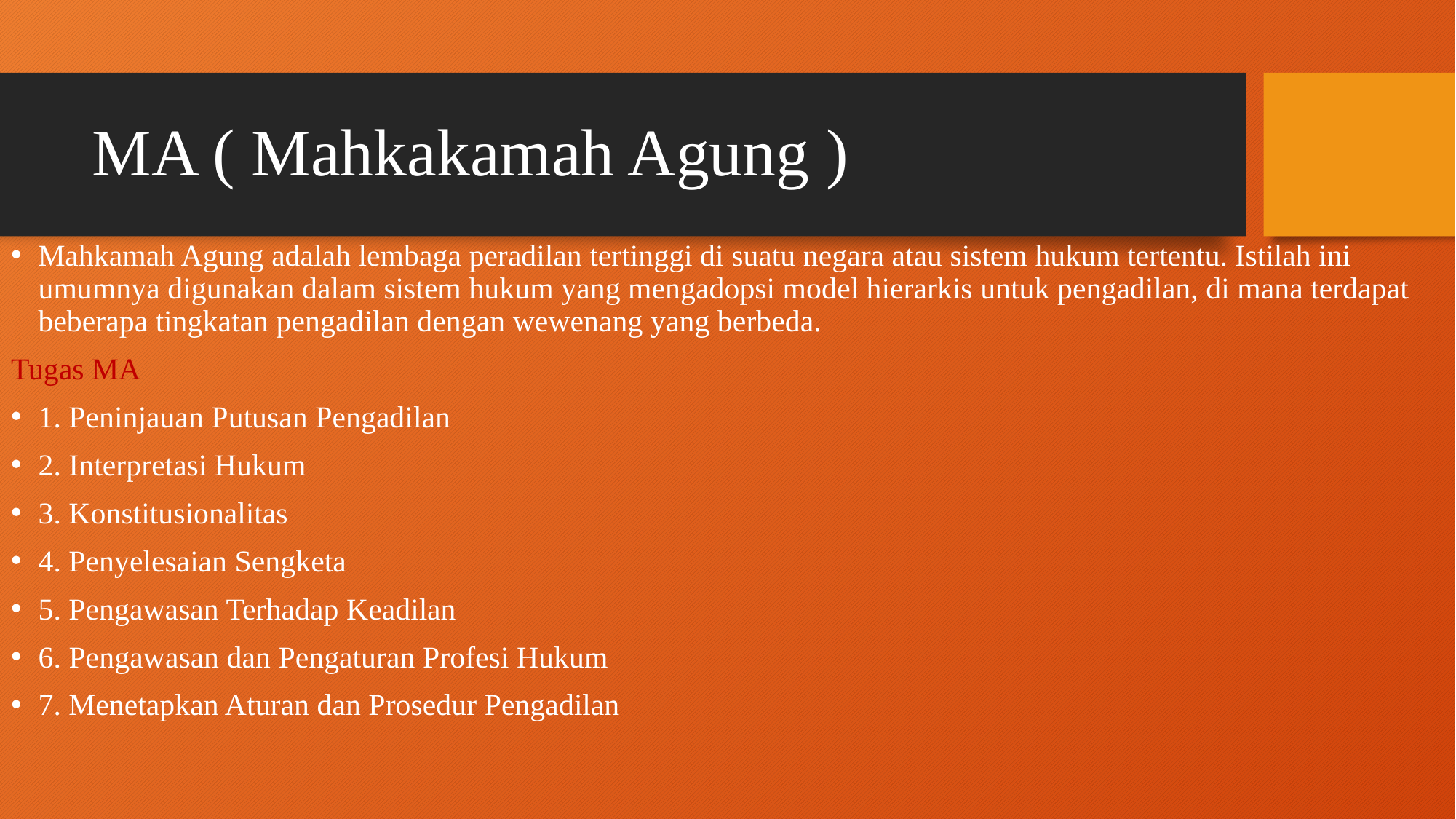

# MA ( Mahkakamah Agung )
Mahkamah Agung adalah lembaga peradilan tertinggi di suatu negara atau sistem hukum tertentu. Istilah ini umumnya digunakan dalam sistem hukum yang mengadopsi model hierarkis untuk pengadilan, di mana terdapat beberapa tingkatan pengadilan dengan wewenang yang berbeda.
Tugas MA
1. Peninjauan Putusan Pengadilan
2. Interpretasi Hukum
3. Konstitusionalitas
4. Penyelesaian Sengketa
5. Pengawasan Terhadap Keadilan
6. Pengawasan dan Pengaturan Profesi Hukum
7. Menetapkan Aturan dan Prosedur Pengadilan